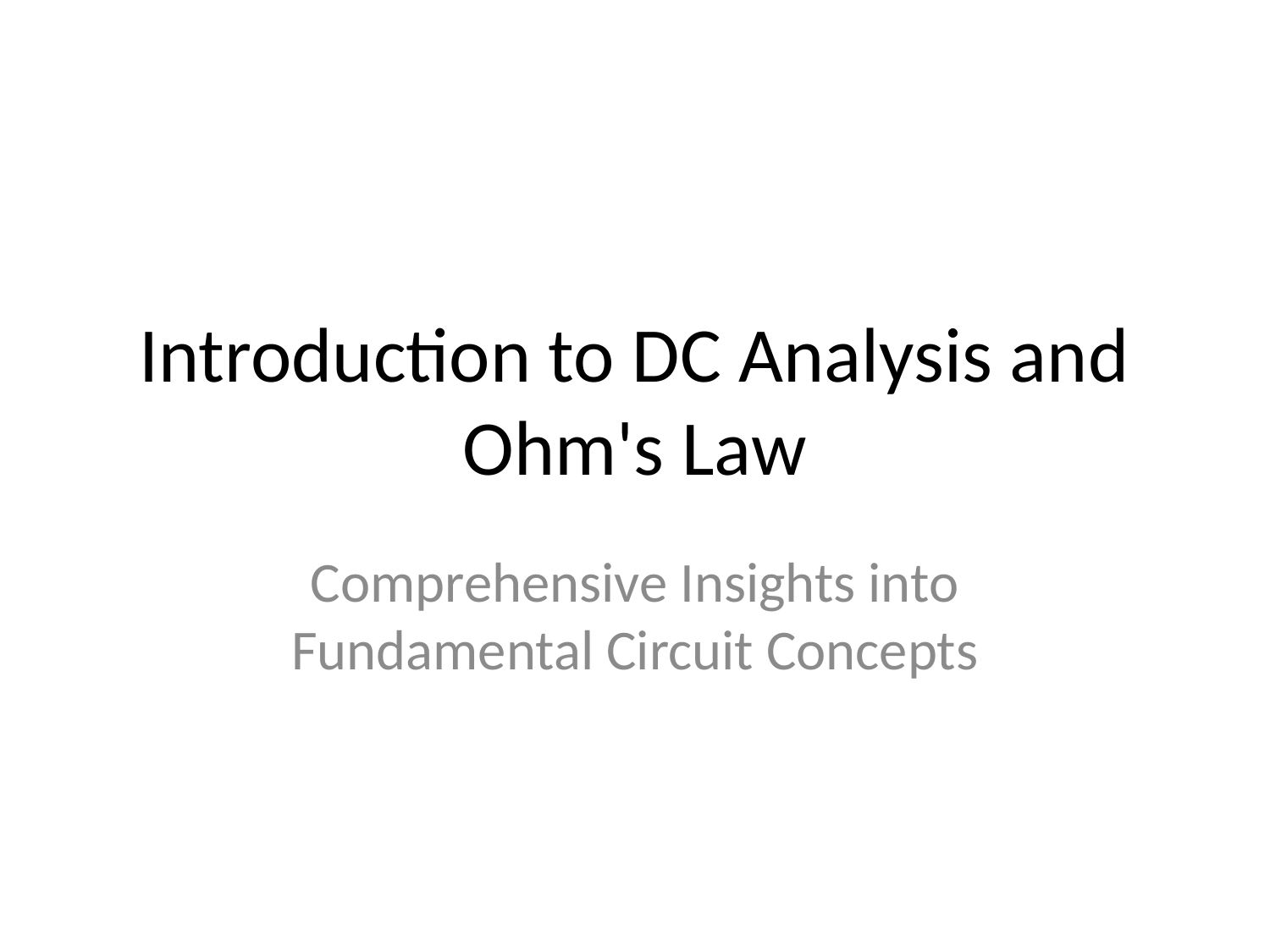

# Introduction to DC Analysis and Ohm's Law
Comprehensive Insights into Fundamental Circuit Concepts